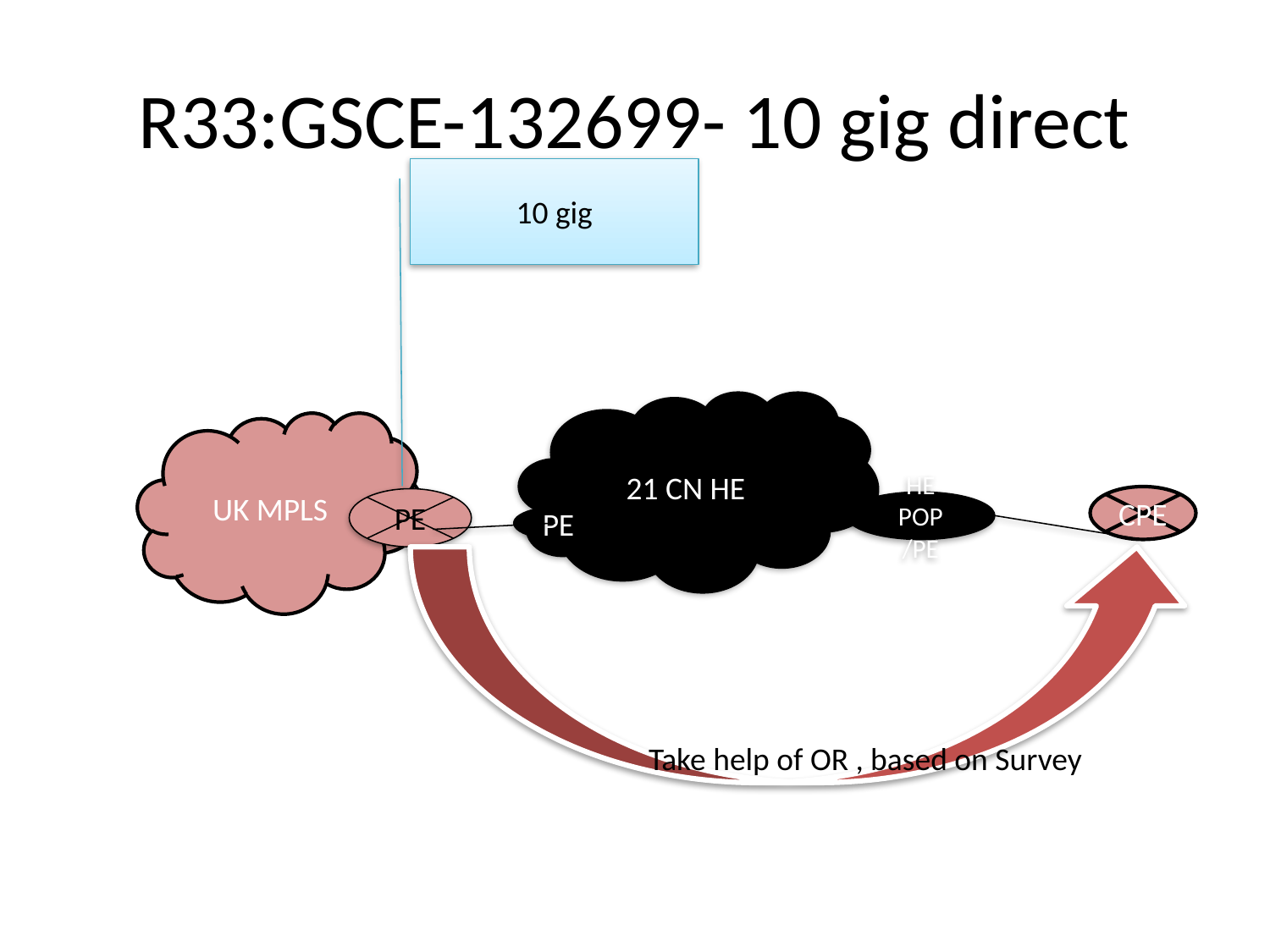

# R33:GSCE-132699- 10 gig direct
10 gig
21 CN HE
UK MPLS
CPE
PE
HE POP /PE
PE

Take help of OR , based on Survey